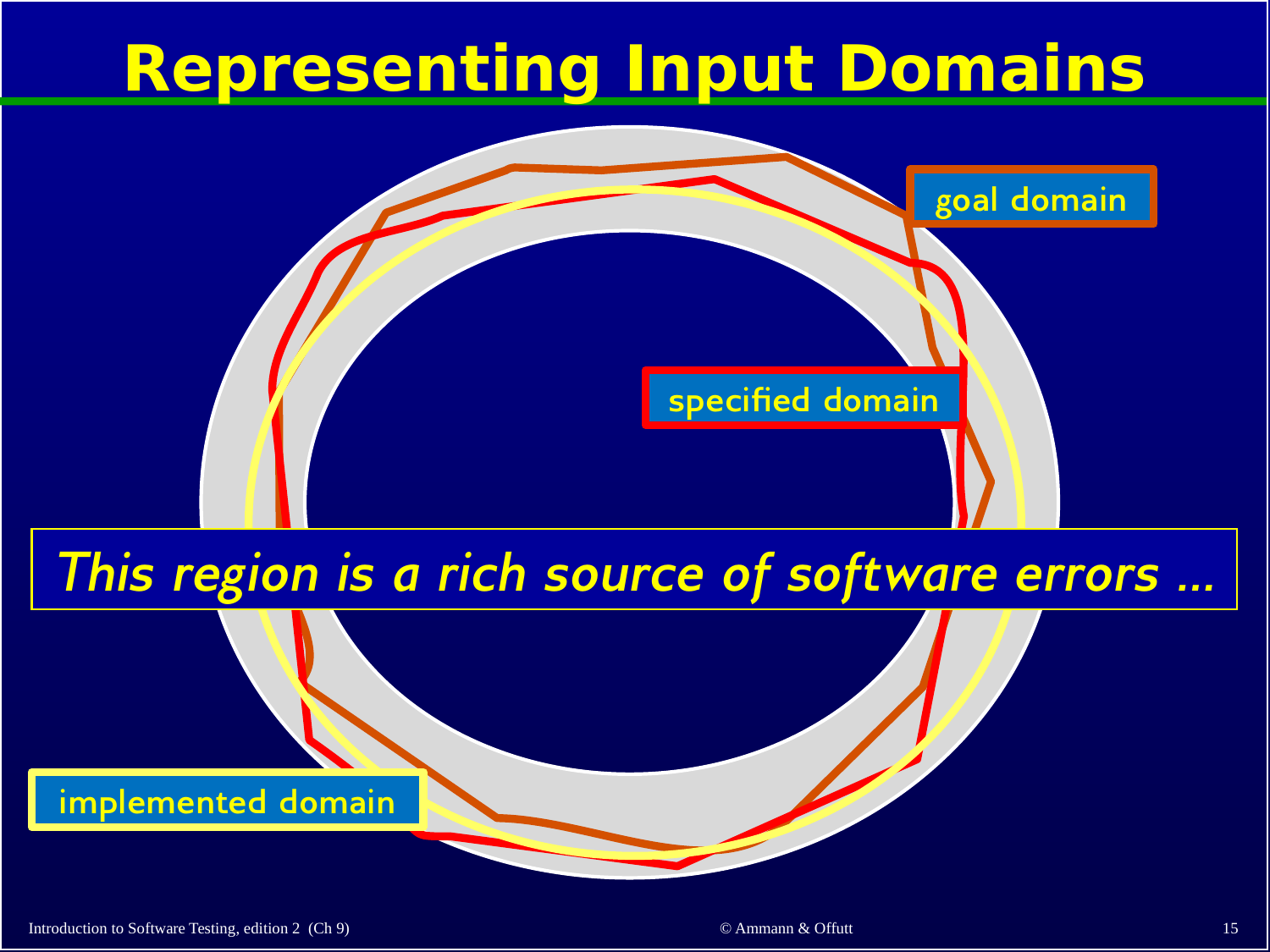

# Representing Input Domains

goal domain

specified domain
This region is a rich source of software errors …
implemented domain
Introduction to Software Testing, edition 2  (Ch 9)
15
© Ammann & Offutt